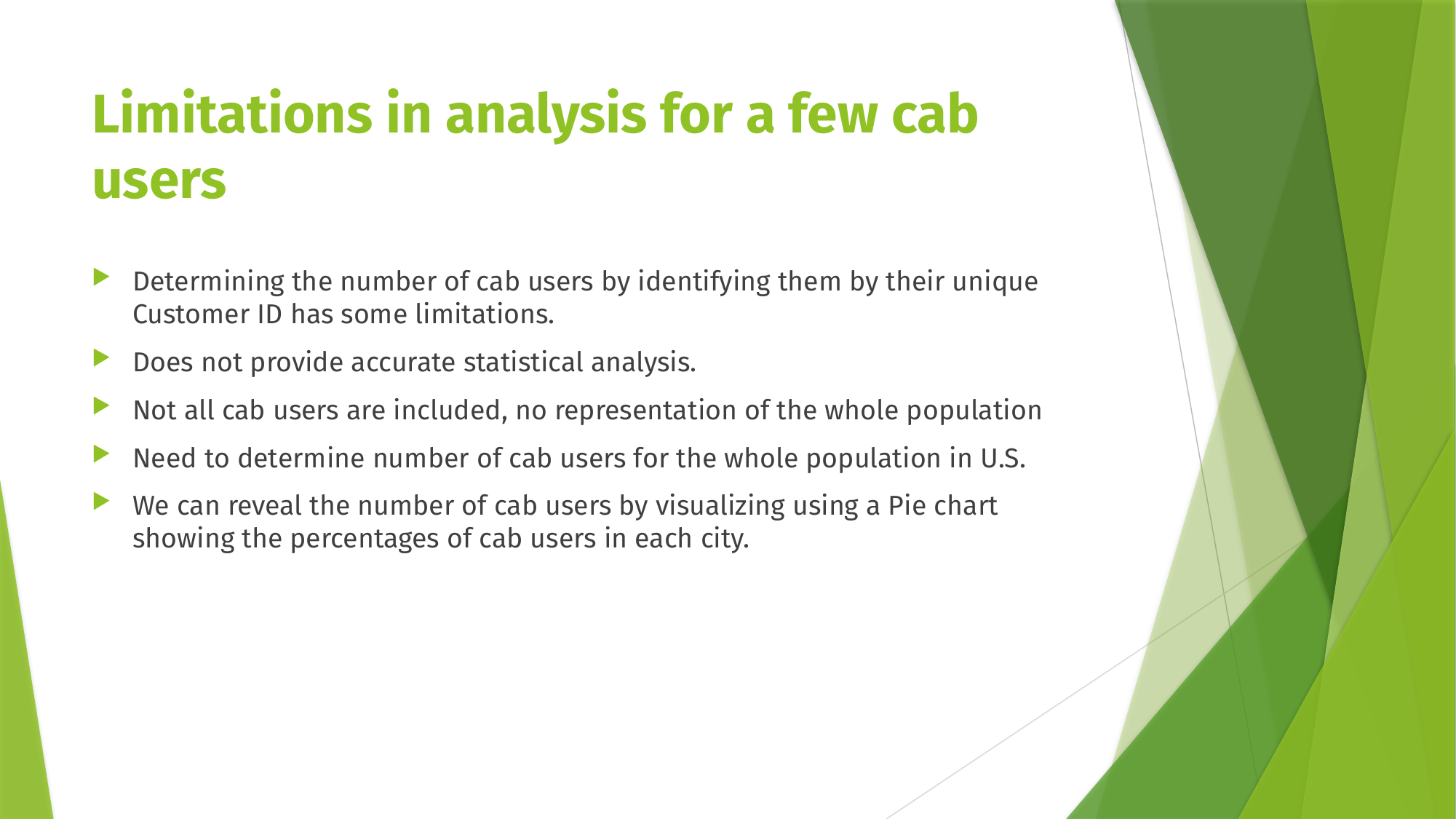

# Limitations in analysis for a few cab users
Determining the number of cab users by identifying them by their unique Customer ID has some limitations.
Does not provide accurate statistical analysis.
Not all cab users are included, no representation of the whole population
Need to determine number of cab users for the whole population in U.S.
We can reveal the number of cab users by visualizing using a Pie chart showing the percentages of cab users in each city.